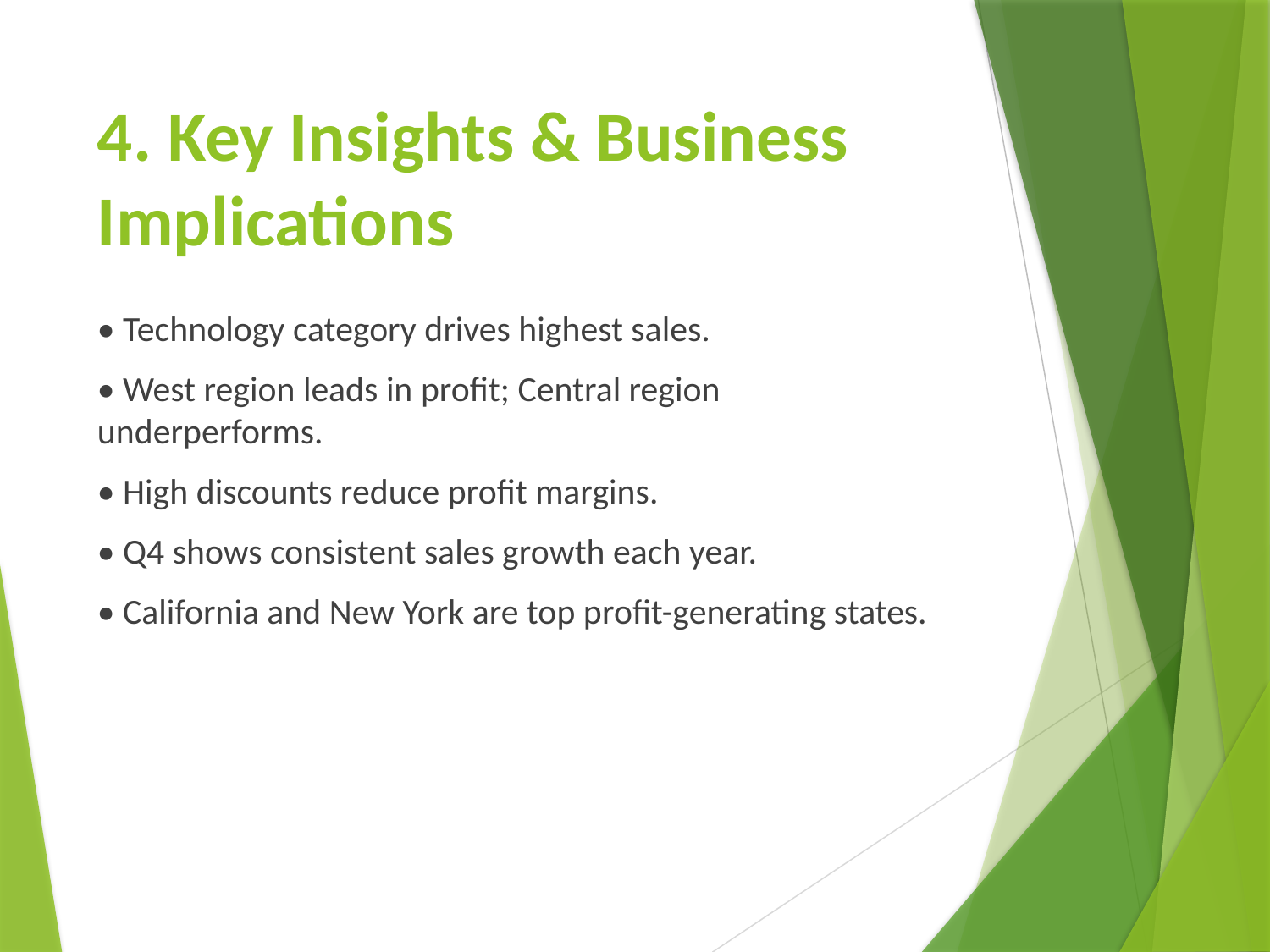

# 4. Key Insights & Business Implications
• Technology category drives highest sales.
• West region leads in profit; Central region underperforms.
• High discounts reduce profit margins.
• Q4 shows consistent sales growth each year.
• California and New York are top profit-generating states.